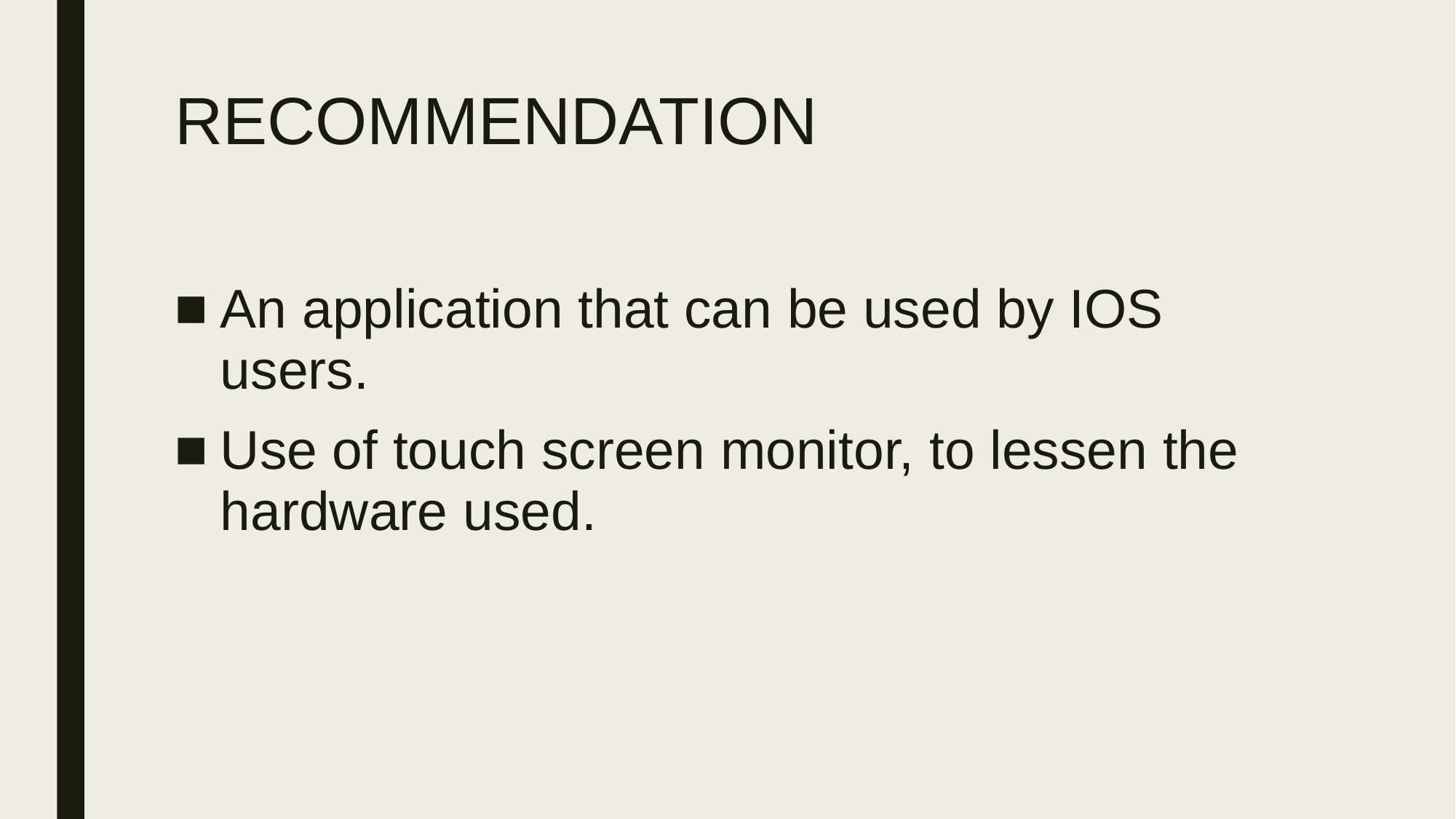

# RECOMMENDATION
An application that can be used by IOS users.
Use of touch screen monitor, to lessen the hardware used.